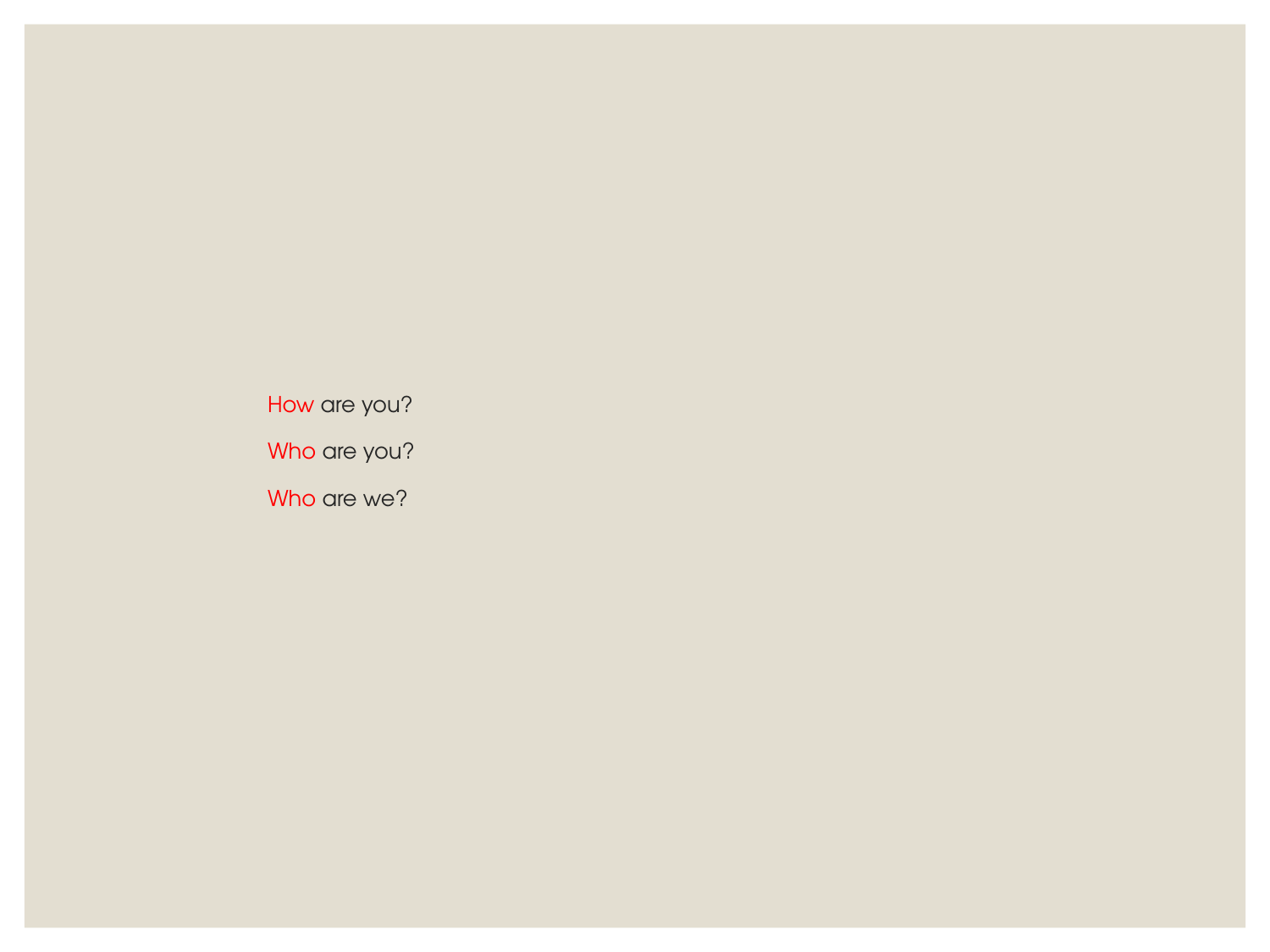

# How are you? Who are you? Who are we?